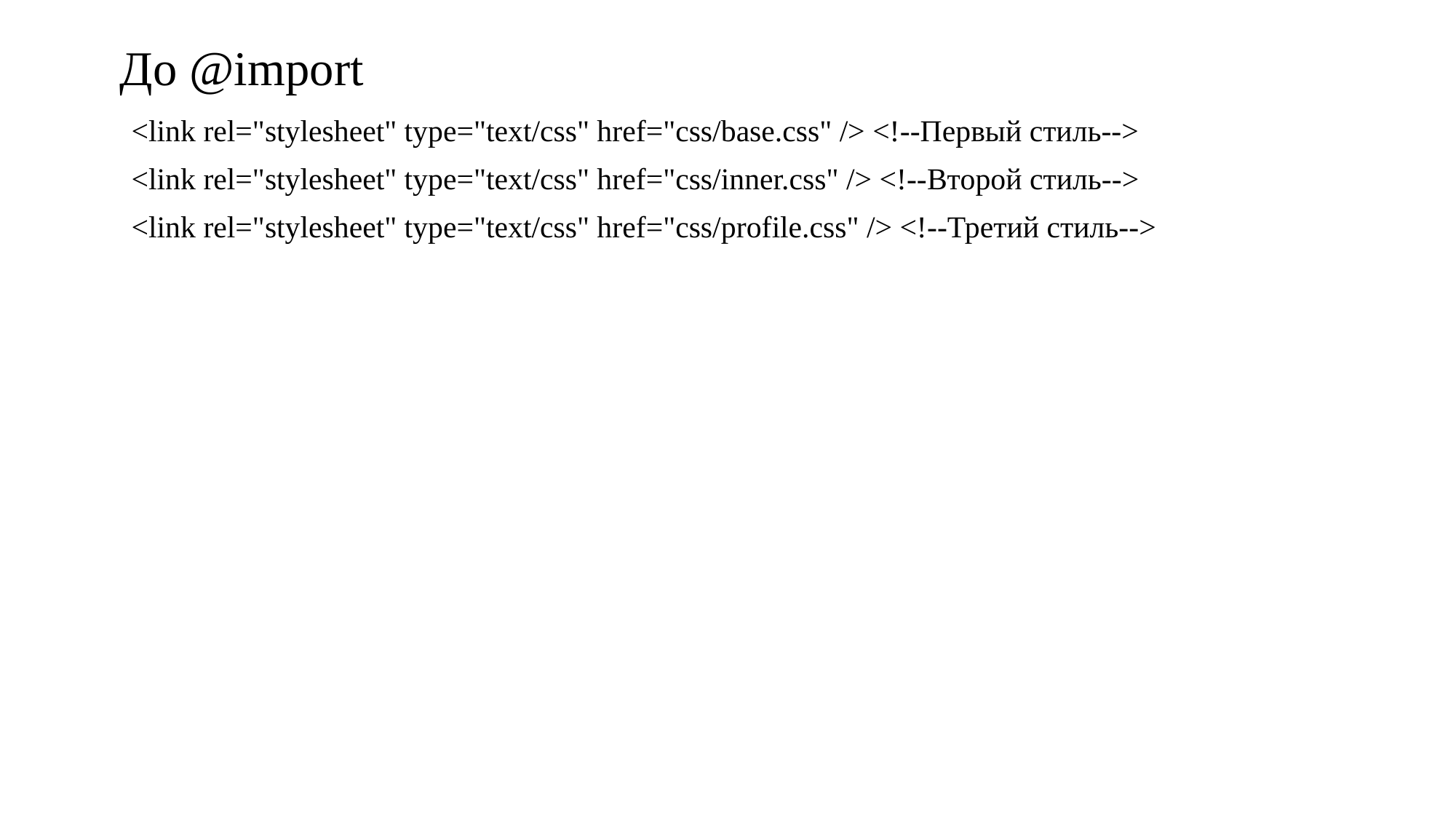

# До @import
<link rel="stylesheet" type="text/css" href="css/base.css" /> <!--Первый стиль-->
<link rel="stylesheet" type="text/css" href="css/inner.css" /> <!--Второй стиль-->
<link rel="stylesheet" type="text/css" href="css/profile.css" /> <!--Третий стиль-->